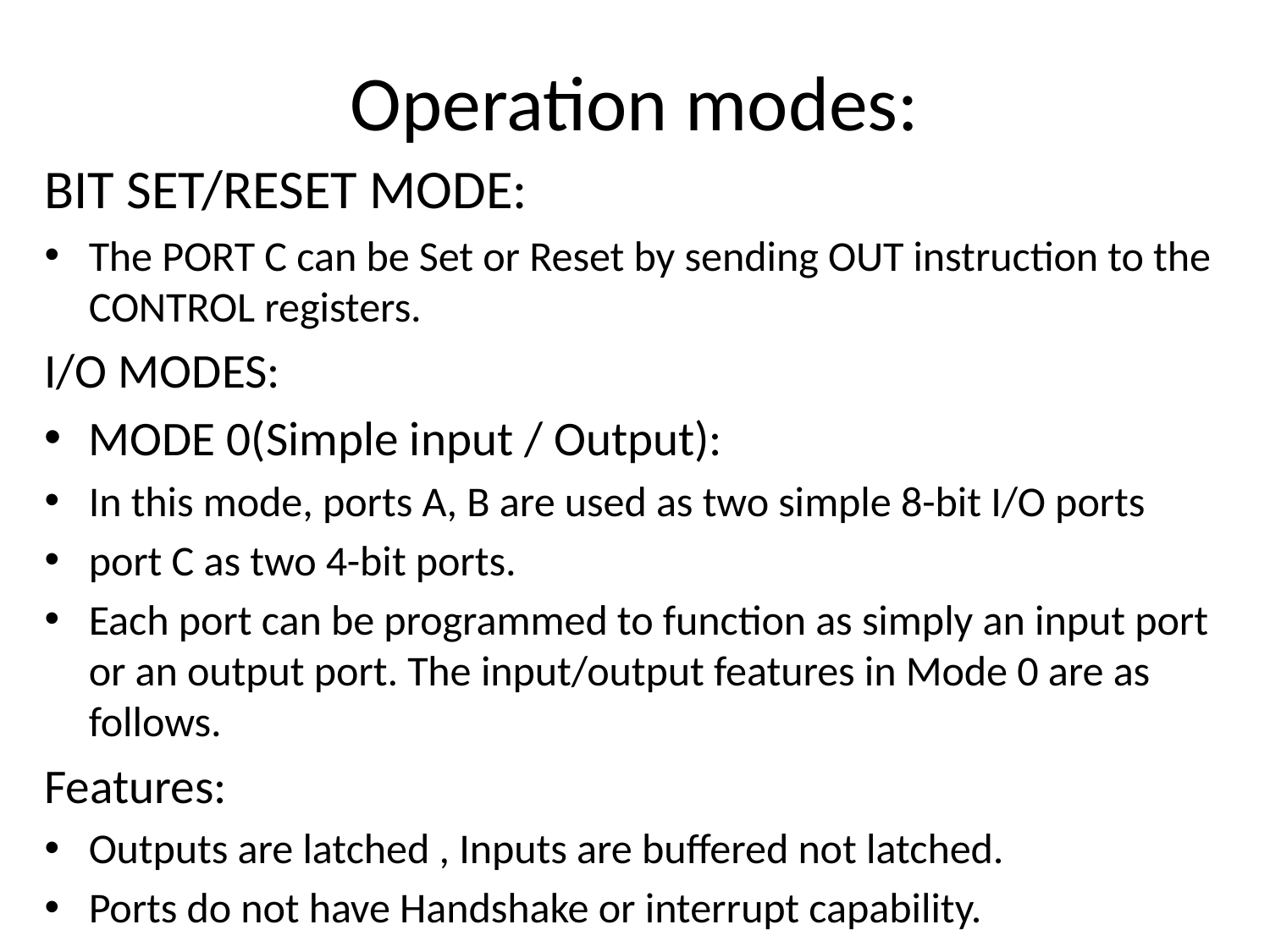

# Operation modes:
BIT SET/RESET MODE:
The PORT C can be Set or Reset by sending OUT instruction to the CONTROL registers.
I/O MODES:
MODE 0(Simple input / Output):
In this mode, ports A, B are used as two simple 8-bit I/O ports
port C as two 4-bit ports.
Each port can be programmed to function as simply an input port or an output port. The input/output features in Mode 0 are as follows.
Features:
Outputs are latched , Inputs are buffered not latched.
Ports do not have Handshake or interrupt capability.